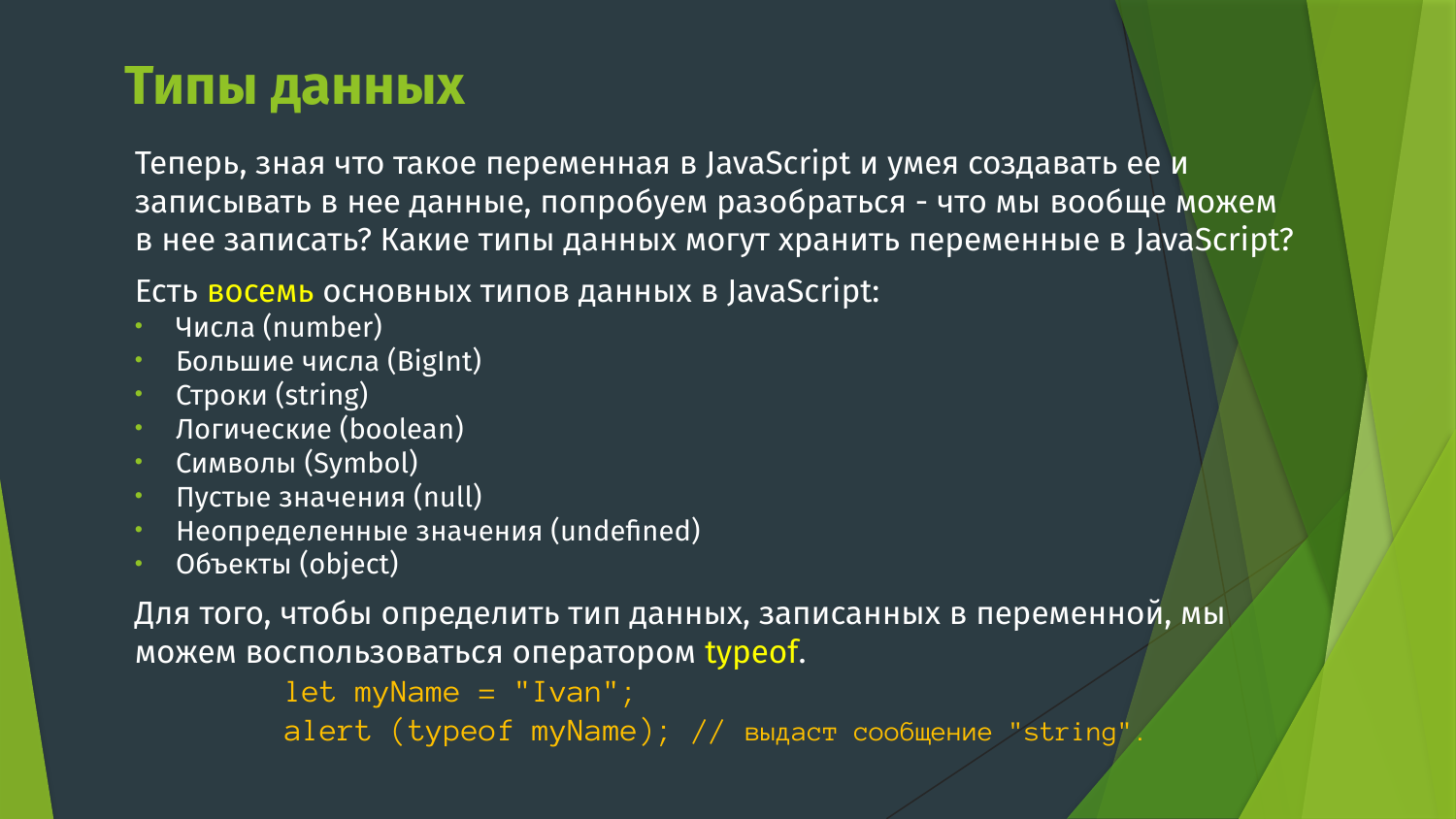

# Типы данных
Теперь, зная что такое переменная в JavaScript и умея создавать ее и записывать в нее данные, попробуем разобраться - что мы вообще можем в нее записать? Какие типы данных могут хранить переменные в JavaScript?
Есть восемь основных типов данных в JavaScript:
Числа (number)
Большие числа (BigInt)
Строки (string)
Логические (boolean)
Символы (Symbol)
Пустые значения (null)
Неопределенные значения (undefined)
Объекты (object)
Для того, чтобы определить тип данных, записанных в переменной, мы можем воспользоваться оператором typeof.
let myName = "Ivan";
alert (typeof myName); // выдаст сообщение "string".